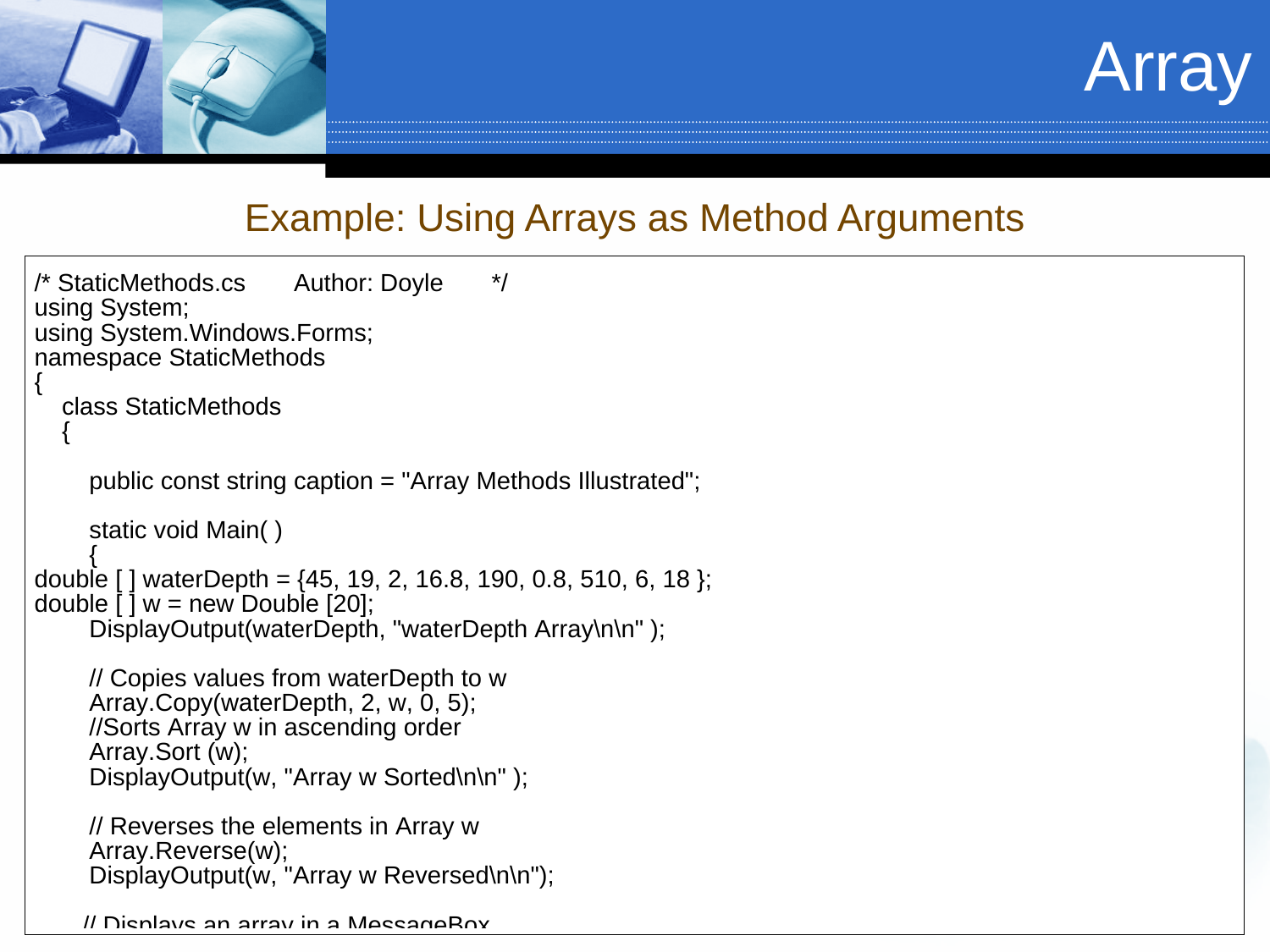

Array
Example: Using Arrays as Method Arguments